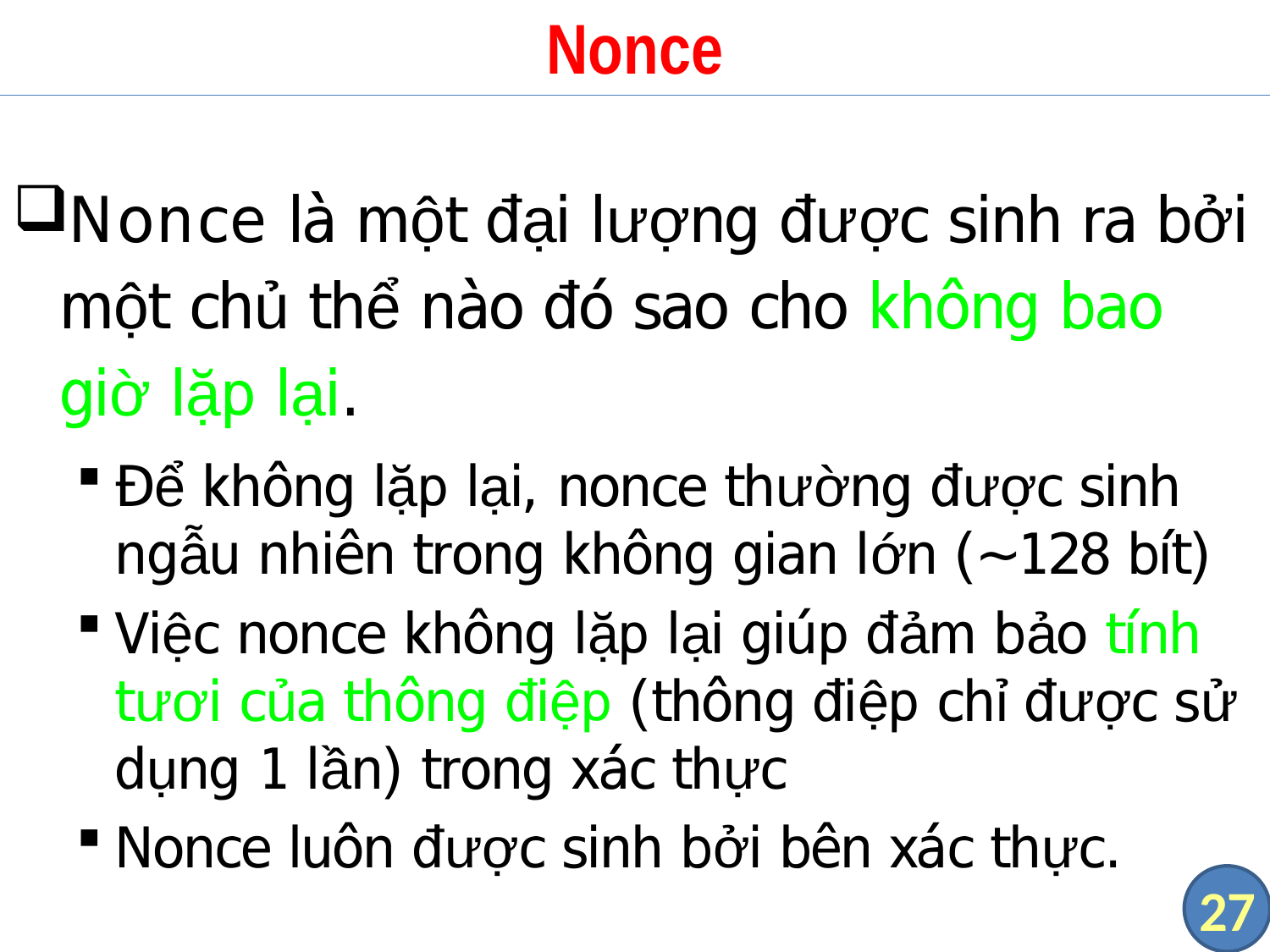

# Nonce
Nonce là một đại lượng được sinh ra bởi một chủ thể nào đó sao cho không bao giờ lặp lại.
Để không lặp lại, nonce thường được sinh ngẫu nhiên trong không gian lớn (~128 bít)
Việc nonce không lặp lại giúp đảm bảo tính tươi của thông điệp (thông điệp chỉ được sử dụng 1 lần) trong xác thực
Nonce luôn được sinh bởi bên xác thực.
27